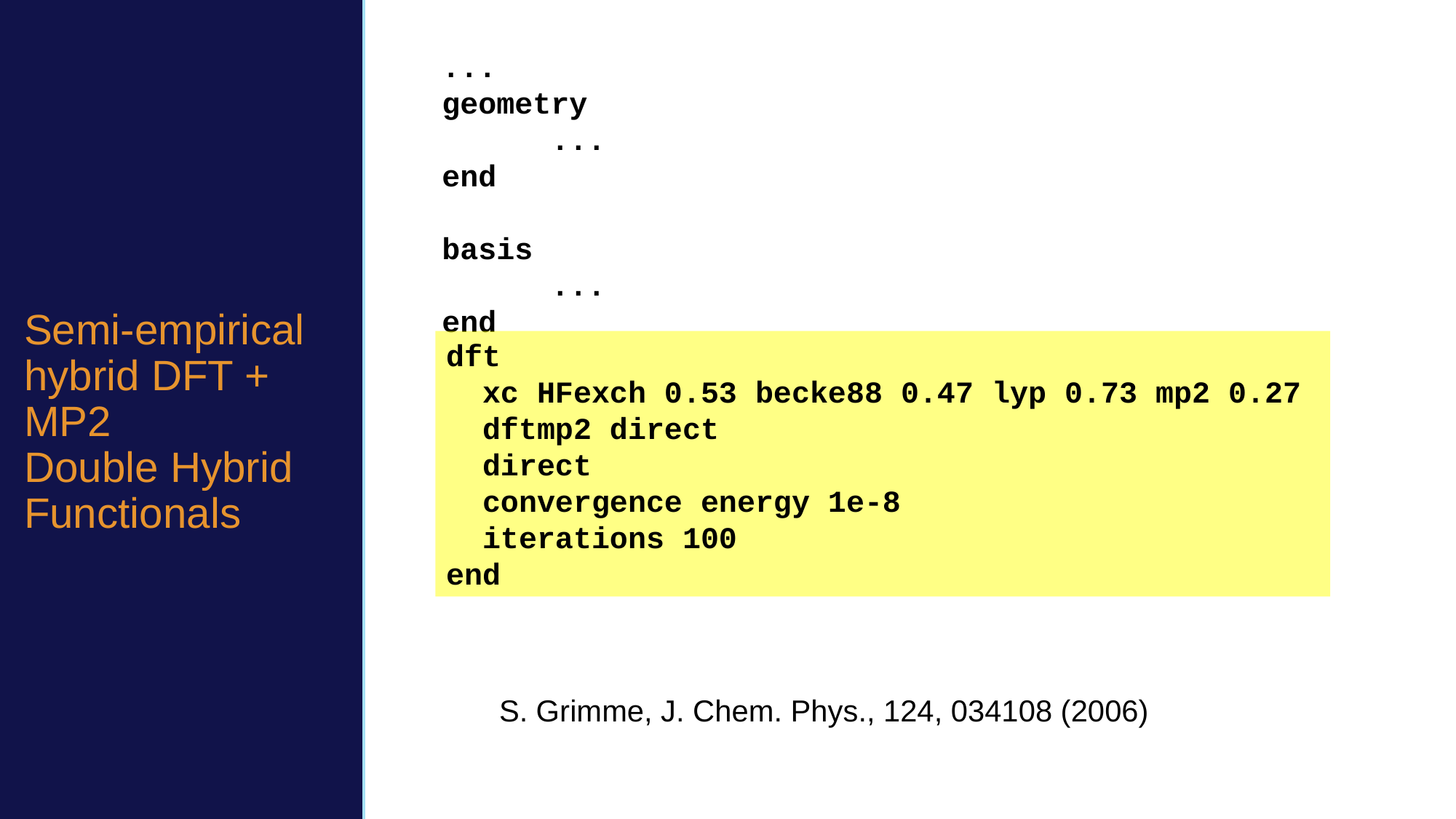

...
geometry
      ...
end

basis
      ...
end
dft
  xc HFexch 0.53 becke88 0.47 lyp 0.73 mp2 0.27
  dftmp2 direct
  direct
  convergence energy 1e-8
  iterations 100
end
Semi-empirical hybrid DFT + MP2
Double Hybrid Functionals
S. Grimme, J. Chem. Phys., 124, 034108 (2006)